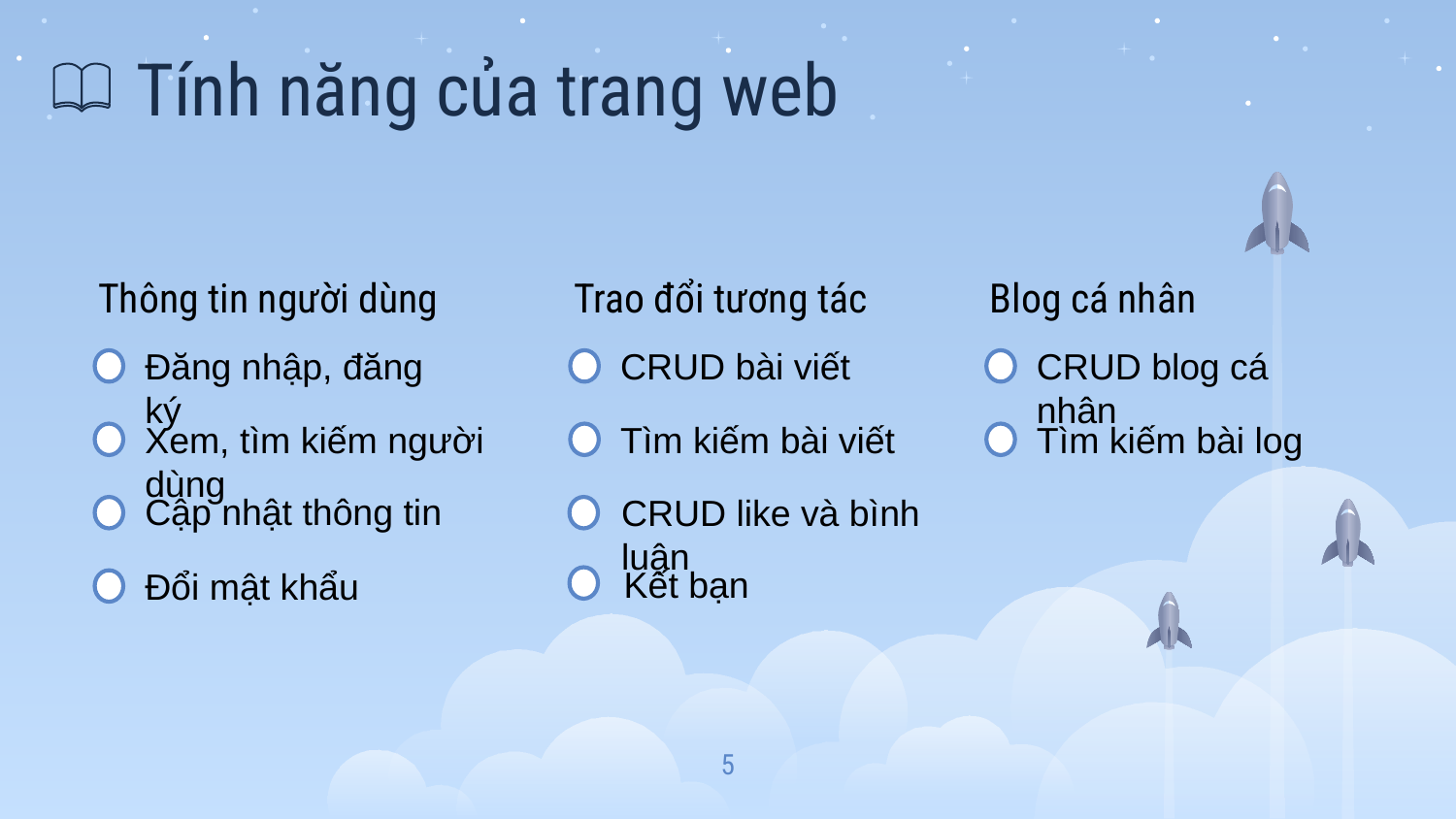

# Tính năng của trang web

Thông tin người dùng
Trao đổi tương tác
Blog cá nhân
Đăng nhập, đăng ký
CRUD bài viết
CRUD blog cá nhân
Xem, tìm kiếm người dùng
Tìm kiếm bài viết
Tìm kiếm bài log
Cập nhật thông tin
CRUD like và bình luận

Kết bạn
Đổi mật khẩu

5